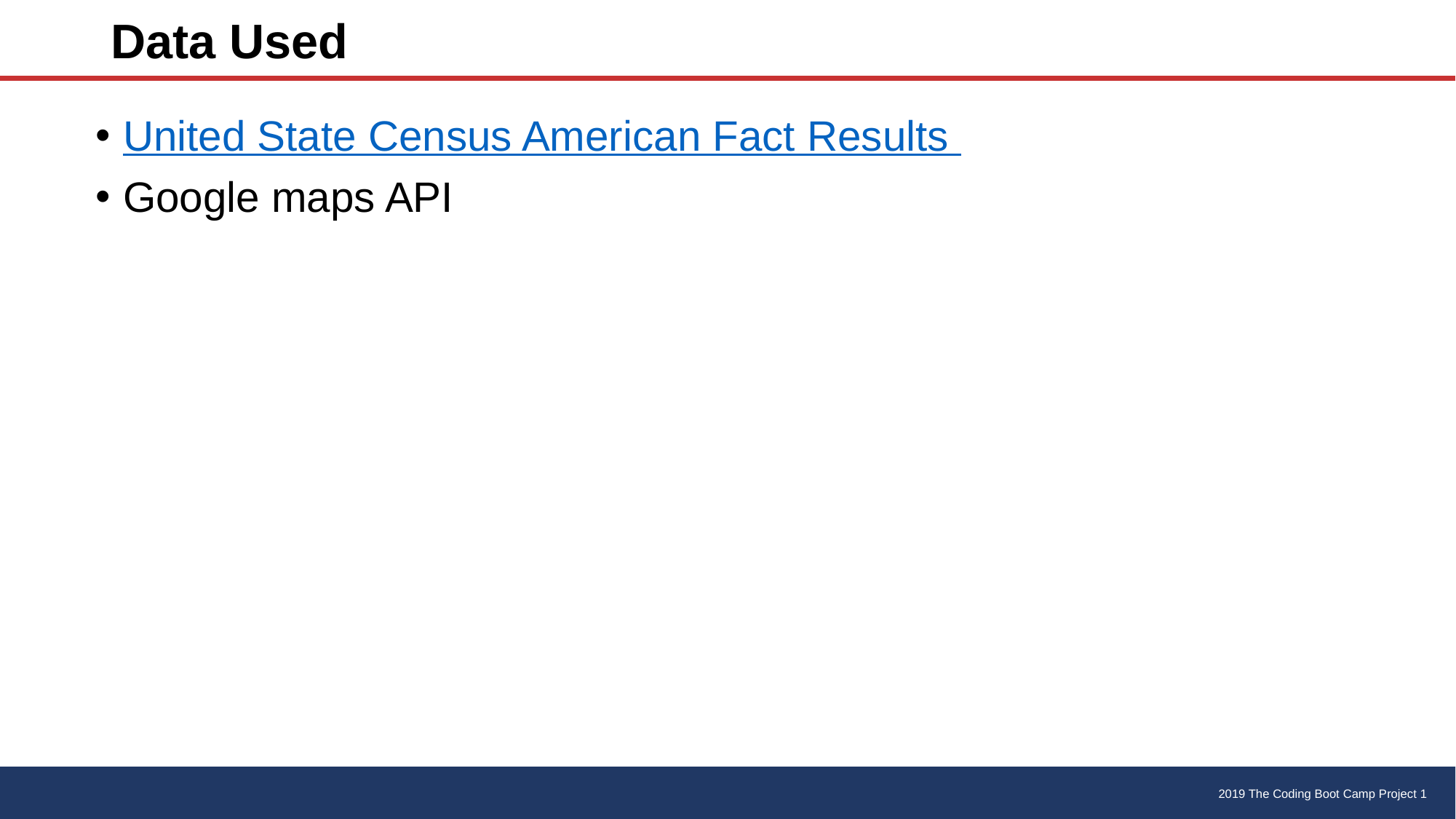

# Data Used
United State Census American Fact Results
Google maps API